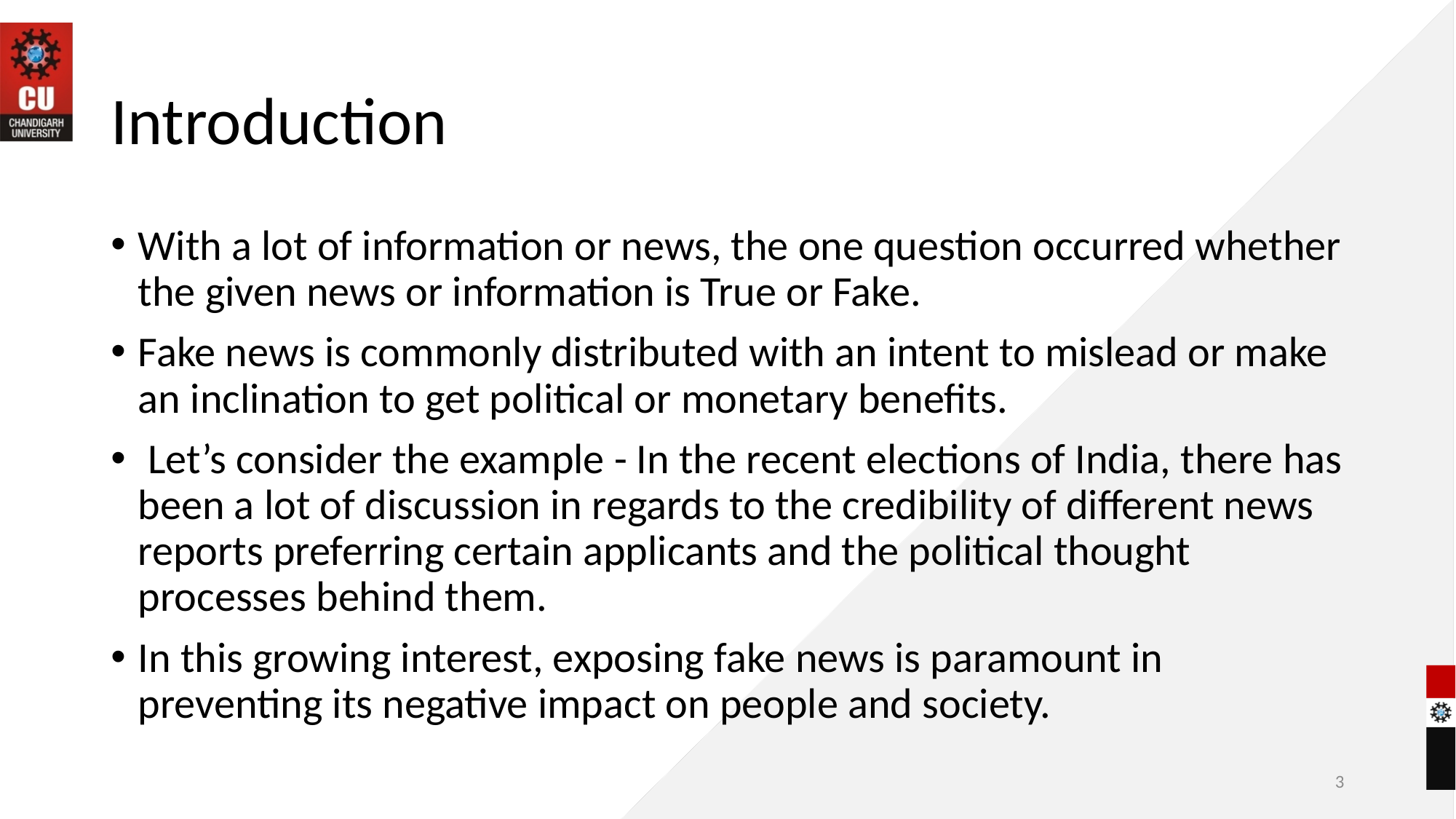

# Introduction
With a lot of information or news, the one question occurred whether the given news or information is True or Fake.
Fake news is commonly distributed with an intent to mislead or make an inclination to get political or monetary benefits.
 Let’s consider the example - In the recent elections of India, there has been a lot of discussion in regards to the credibility of different news reports preferring certain applicants and the political thought processes behind them.
In this growing interest, exposing fake news is paramount in preventing its negative impact on people and society.
3